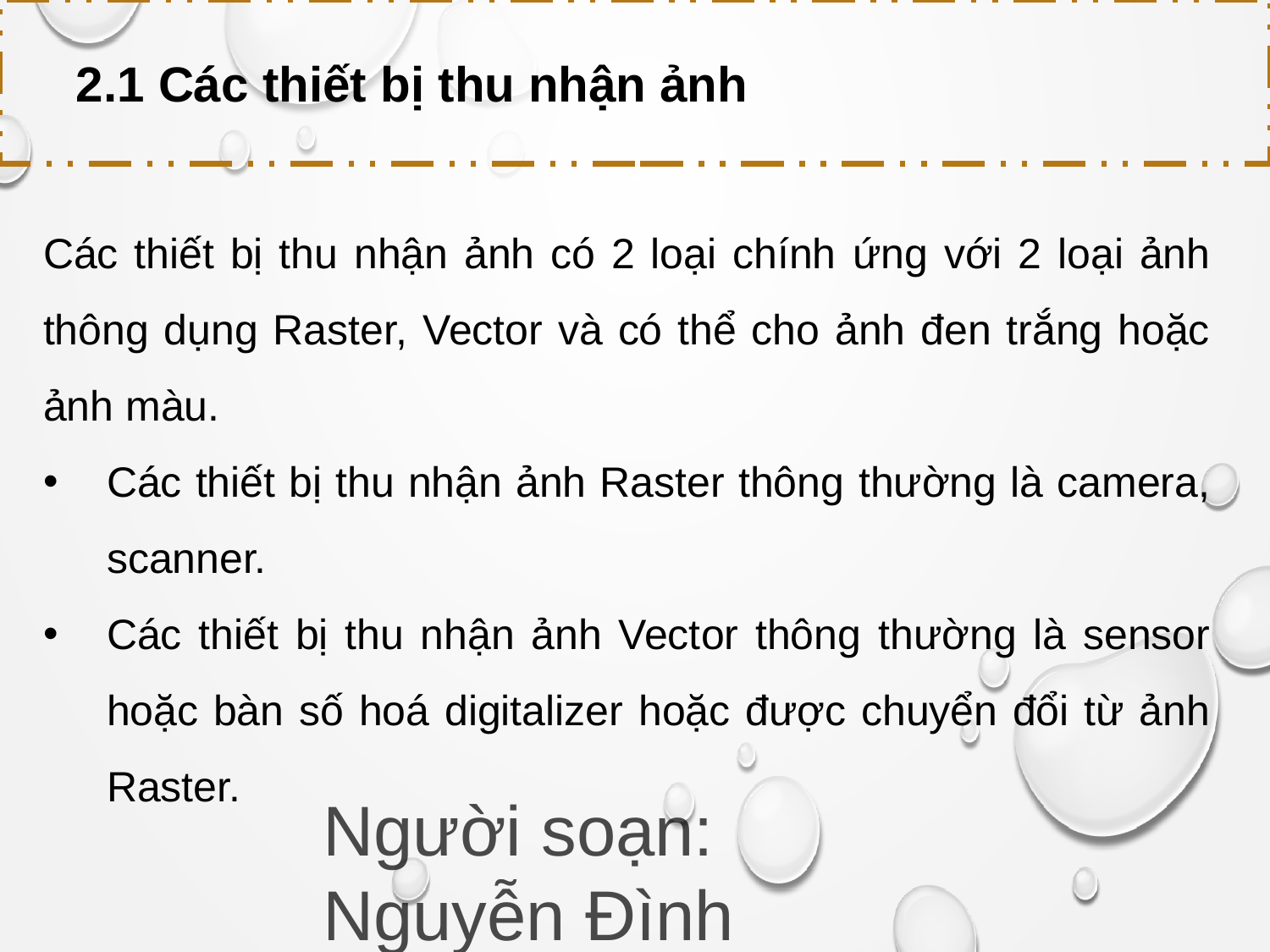

2.1 Các thiết bị thu nhận ảnh
Các thiết bị thu nhận ảnh có 2 loại chính ứng với 2 loại ảnh thông dụng Raster, Vector và có thể cho ảnh đen trắng hoặc ảnh màu.
Các thiết bị thu nhận ảnh Raster thông thường là camera, scanner.
Các thiết bị thu nhận ảnh Vector thông thường là sensor hoặc bàn số hoá digitalizer hoặc được chuyển đổi từ ảnh Raster.
Người soạn: Nguyễn Đình Nguyên